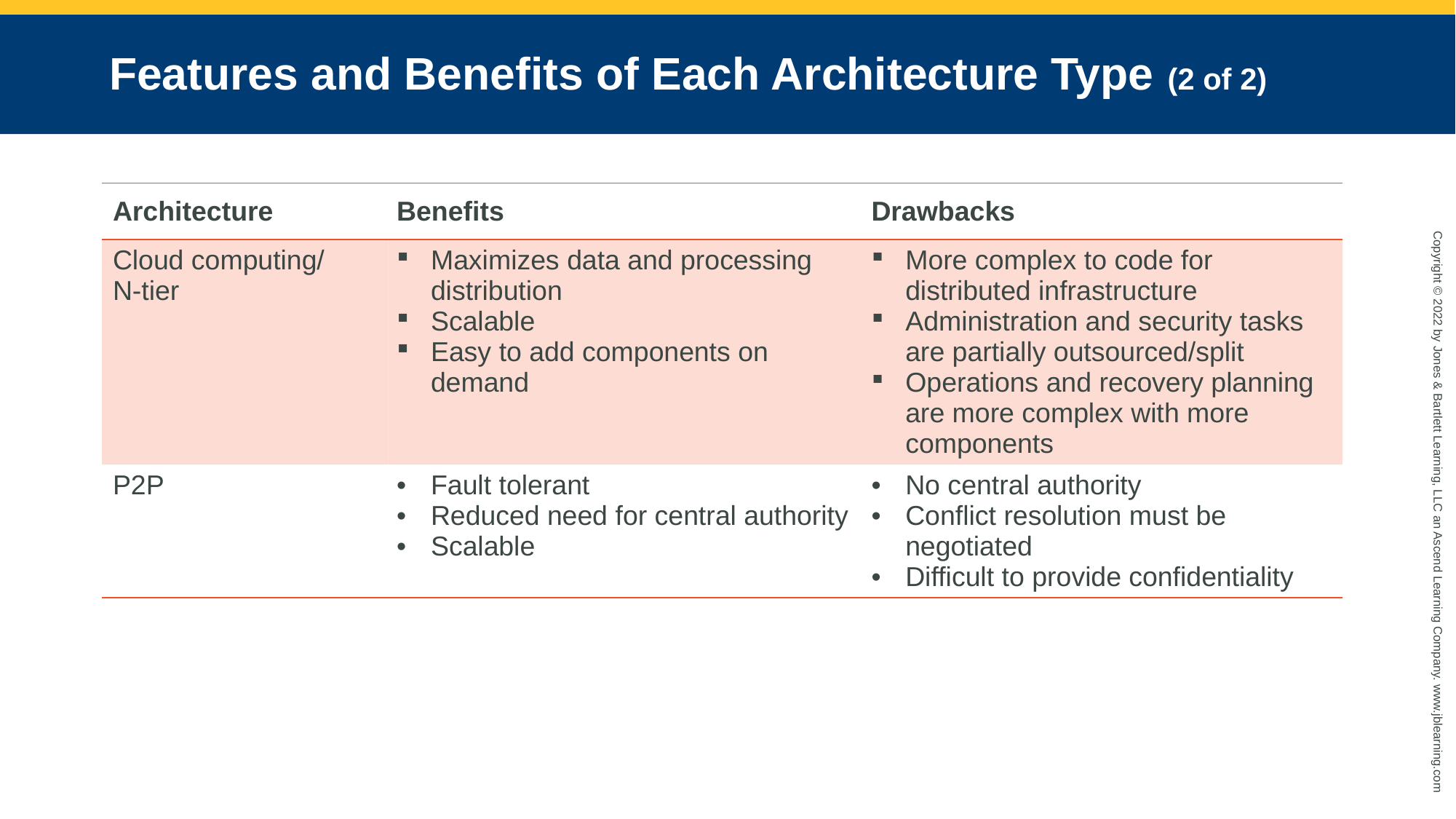

# Features and Benefits of Each Architecture Type (2 of 2)
| Architecture | Benefits | Drawbacks |
| --- | --- | --- |
| Cloud computing/ N-tier | Maximizes data and processing distribution Scalable Easy to add components on demand | More complex to code for distributed infrastructure Administration and security tasks are partially outsourced/split Operations and recovery planning are more complex with more components |
| P2P | Fault tolerant Reduced need for central authority Scalable | No central authority Conflict resolution must be negotiated Difficult to provide confidentiality |